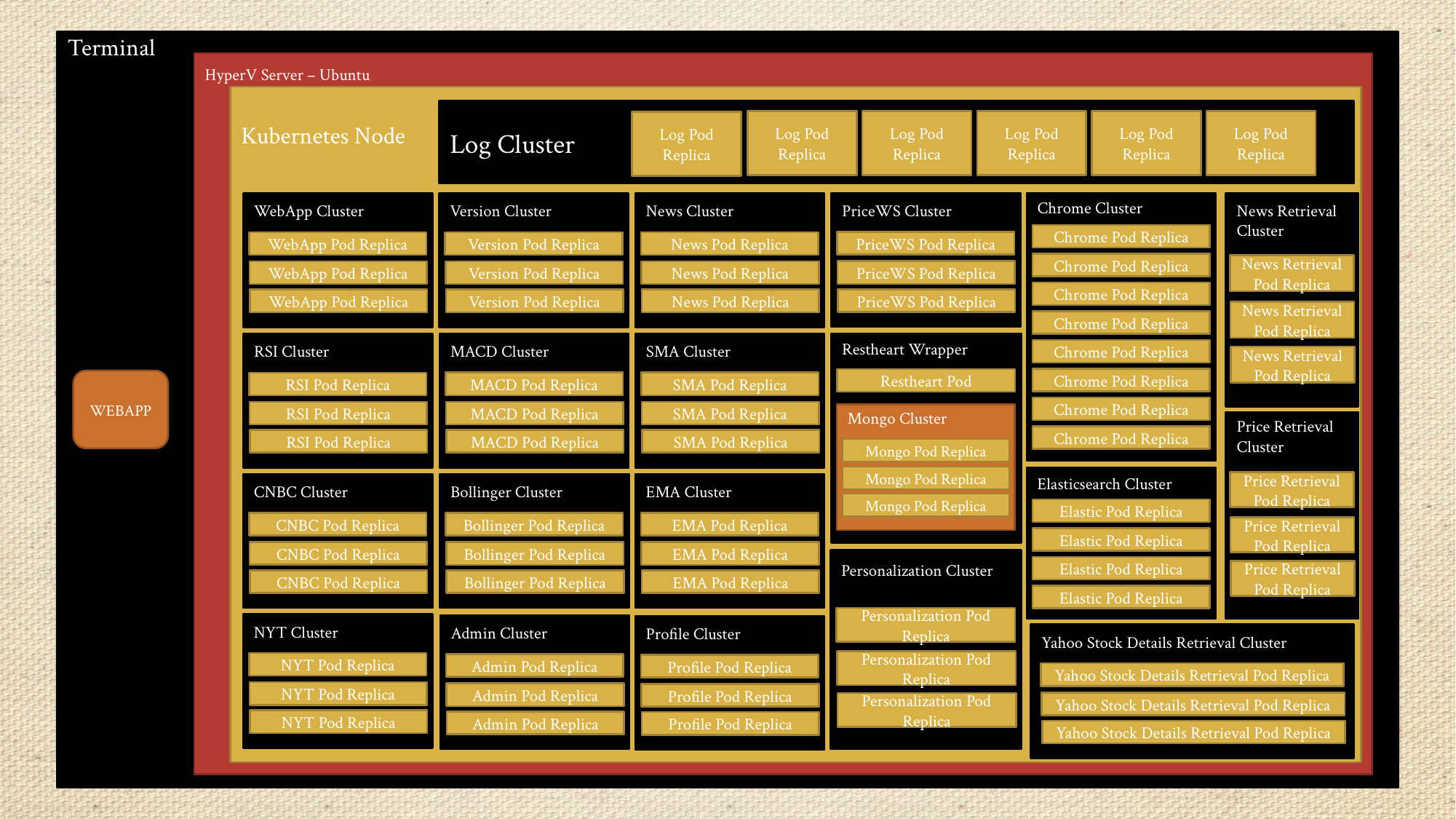

Terminal

HyperV Server – Ubuntu

Kubernetes Node

Log Cluster
Log Pod Replica
Log Pod Replica
Log Pod Replica
Log Pod Replica
Log Pod Replica
Log Pod Replica
PriceWS Cluster

PriceWS Pod Replica

PriceWS Pod Replica

PriceWS Pod Replica

Chrome Cluster

News Retrieval Cluster

News Retrieval Pod Replica

News Retrieval Pod Replica

News Retrieval Pod Replica

Version Cluster

Version Pod Replica

Version Pod Replica

Version Pod Replica

News Cluster

News Pod Replica

News Pod Replica

News Pod Replica

WebApp Cluster

WebApp Pod Replica

WebApp Pod Replica

WebApp Pod Replica

Chrome Pod Replica

Chrome Pod Replica

Chrome Pod Replica

Chrome Pod Replica

Restheart Wrapper

Restheart Pod

Mongo Cluster

Mongo Pod Replica

Mongo Pod Replica

Mongo Pod Replica

SMA Cluster

SMA Pod Replica

SMA Pod Replica

SMA Pod Replica

MACD Cluster

MACD Pod Replica

MACD Pod Replica

MACD Pod Replica

RSI Cluster

RSI Pod Replica

RSI Pod Replica

RSI Pod Replica

Chrome Pod Replica

Chrome Pod Replica

WEBAPP

Chrome Pod Replica

Price Retrieval Cluster

Price Retrieval Pod Replica

Price Retrieval Pod Replica

Price Retrieval Pod Replica

Chrome Pod Replica

Elasticsearch Cluster

CNBC Cluster

CNBC Pod Replica

CNBC Pod Replica

CNBC Pod Replica

Bollinger Cluster

Bollinger Pod Replica

Bollinger Pod Replica

Bollinger Pod Replica

EMA Cluster

EMA Pod Replica

EMA Pod Replica

EMA Pod Replica

Elastic Pod Replica

Elastic Pod Replica

Personalization Cluster

Personalization Pod Replica

Personalization Pod Replica

Personalization Pod Replica

Elastic Pod Replica

Elastic Pod Replica

NYT Cluster

NYT Pod Replica

NYT Pod Replica

NYT Pod Replica

Admin Cluster

Admin Pod Replica

Admin Pod Replica

Admin Pod Replica

Profile Cluster

Profile Pod Replica

Profile Pod Replica

Profile Pod Replica

Yahoo Stock Details Retrieval Cluster

Yahoo Stock Details Retrieval Pod Replica

Yahoo Stock Details Retrieval Pod Replica

Yahoo Stock Details Retrieval Pod Replica